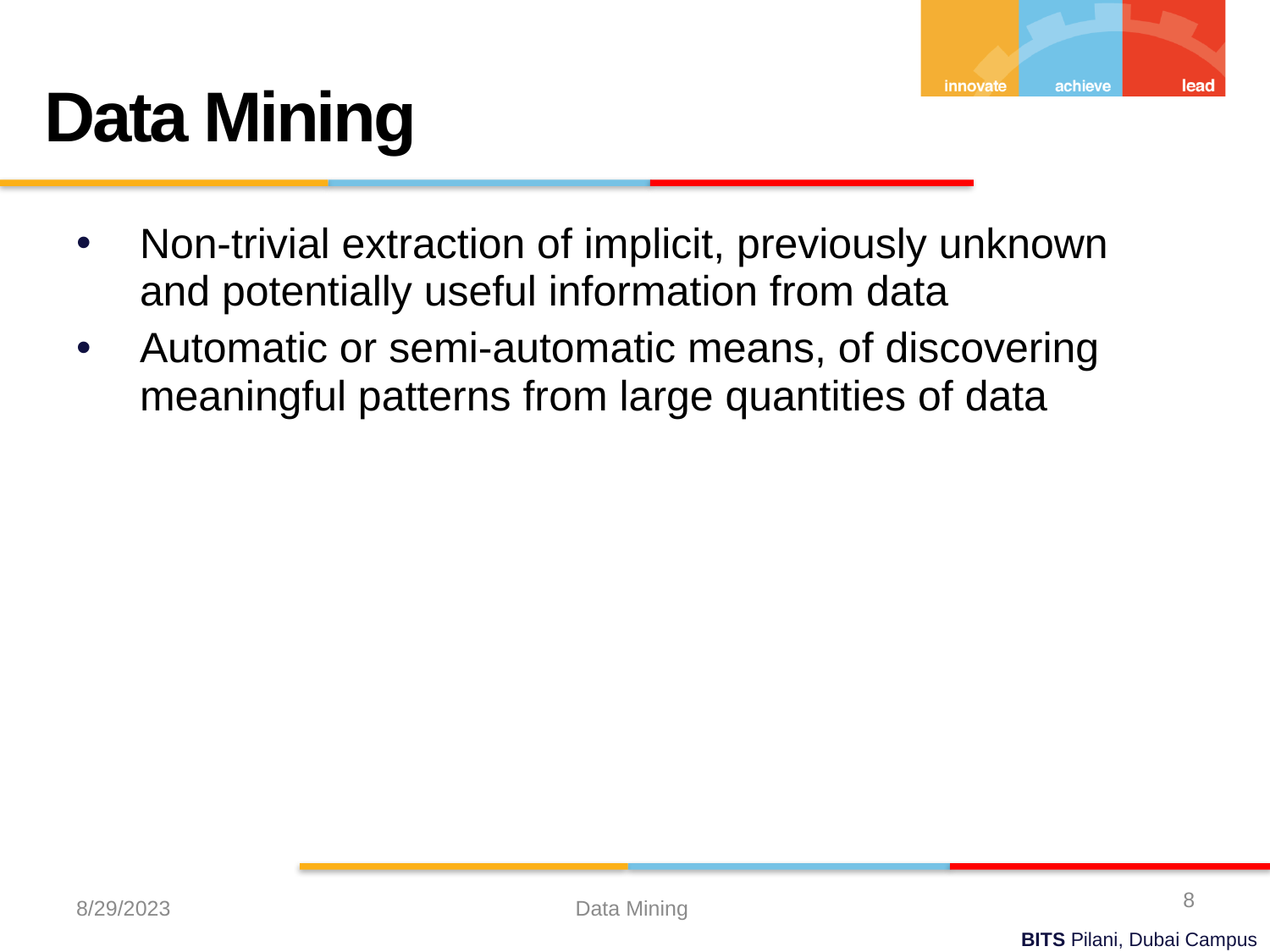

Data Mining
Non-trivial extraction of implicit, previously unknown and potentially useful information from data
Automatic or semi-automatic means, of discovering meaningful patterns from large quantities of data

8
8/29/2023
Data Mining